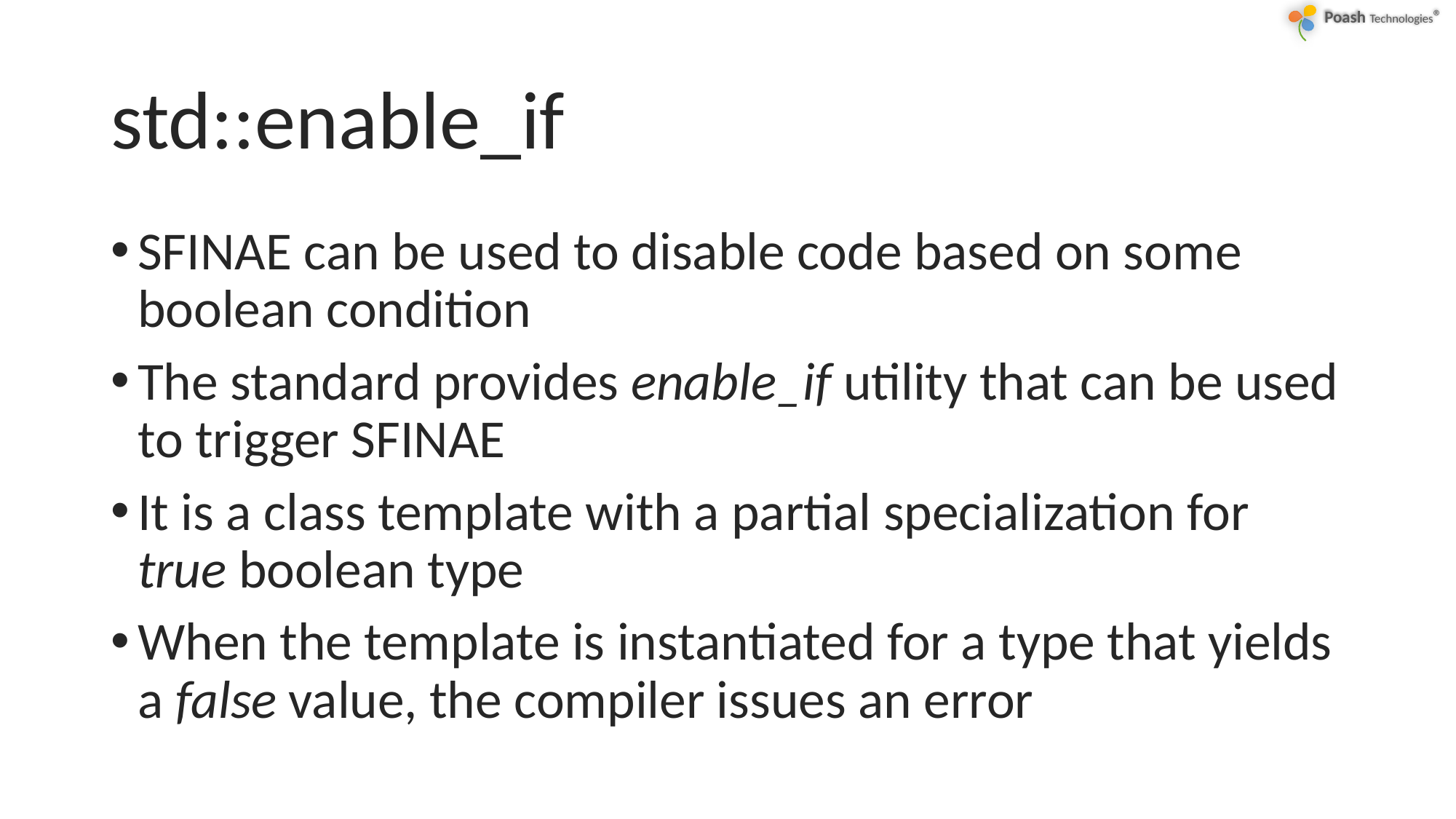

# std::enable_if
SFINAE can be used to disable code based on some boolean condition
The standard provides enable_if utility that can be used to trigger SFINAE
It is a class template with a partial specialization for true boolean type
When the template is instantiated for a type that yields a false value, the compiler issues an error